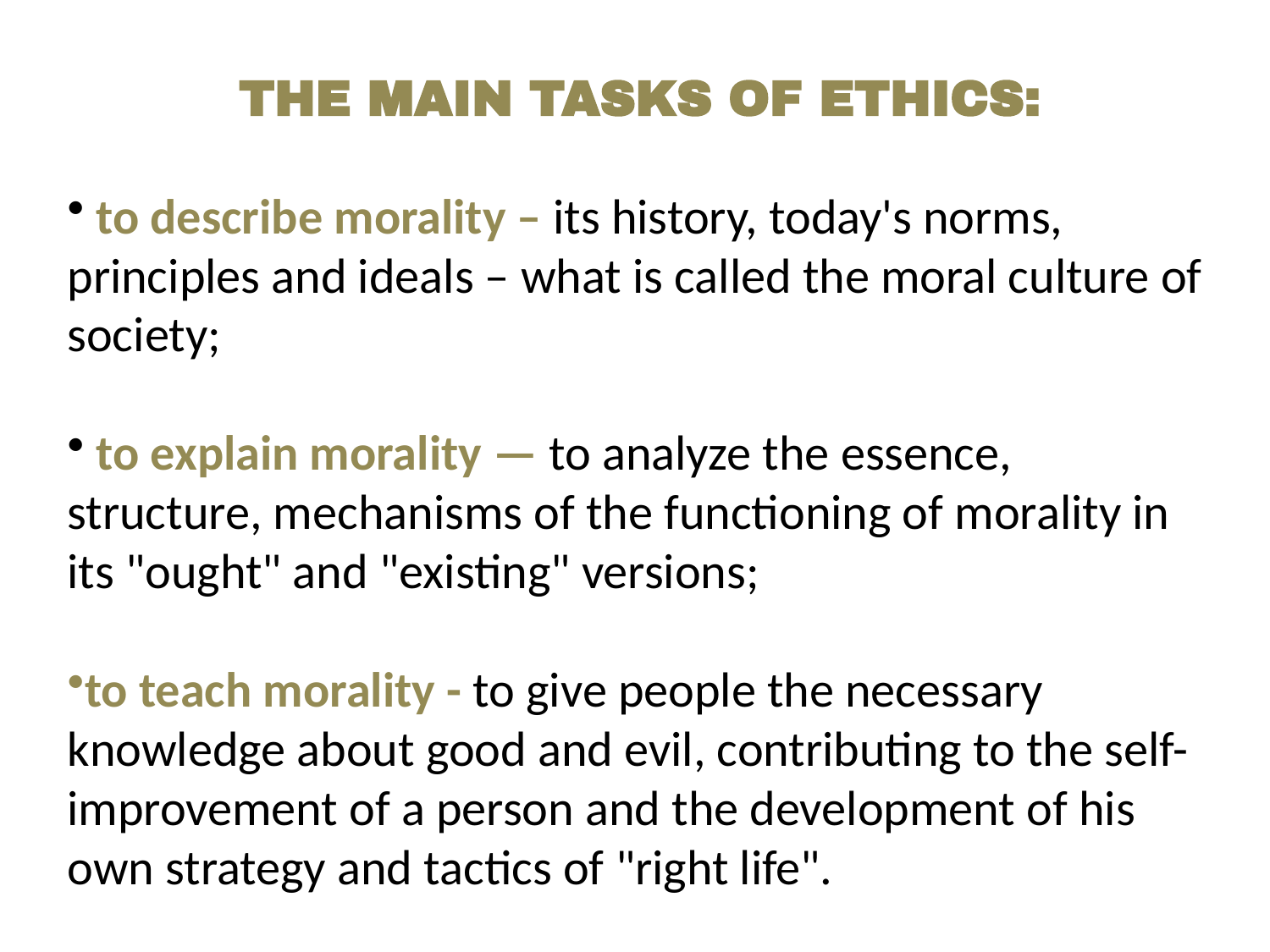

THE MAIN TASKS OF ETHICS:

 to describe morality – its history, today's norms, principles and ideals – what is called the moral culture of society;

 to explain morality — to analyze the essence, structure, mechanisms of the functioning of morality in its "ought" and "existing" versions;

to teach morality - to give people the necessary knowledge about good and evil, contributing to the self-improvement of a person and the development of his own strategy and tactics of "right life".